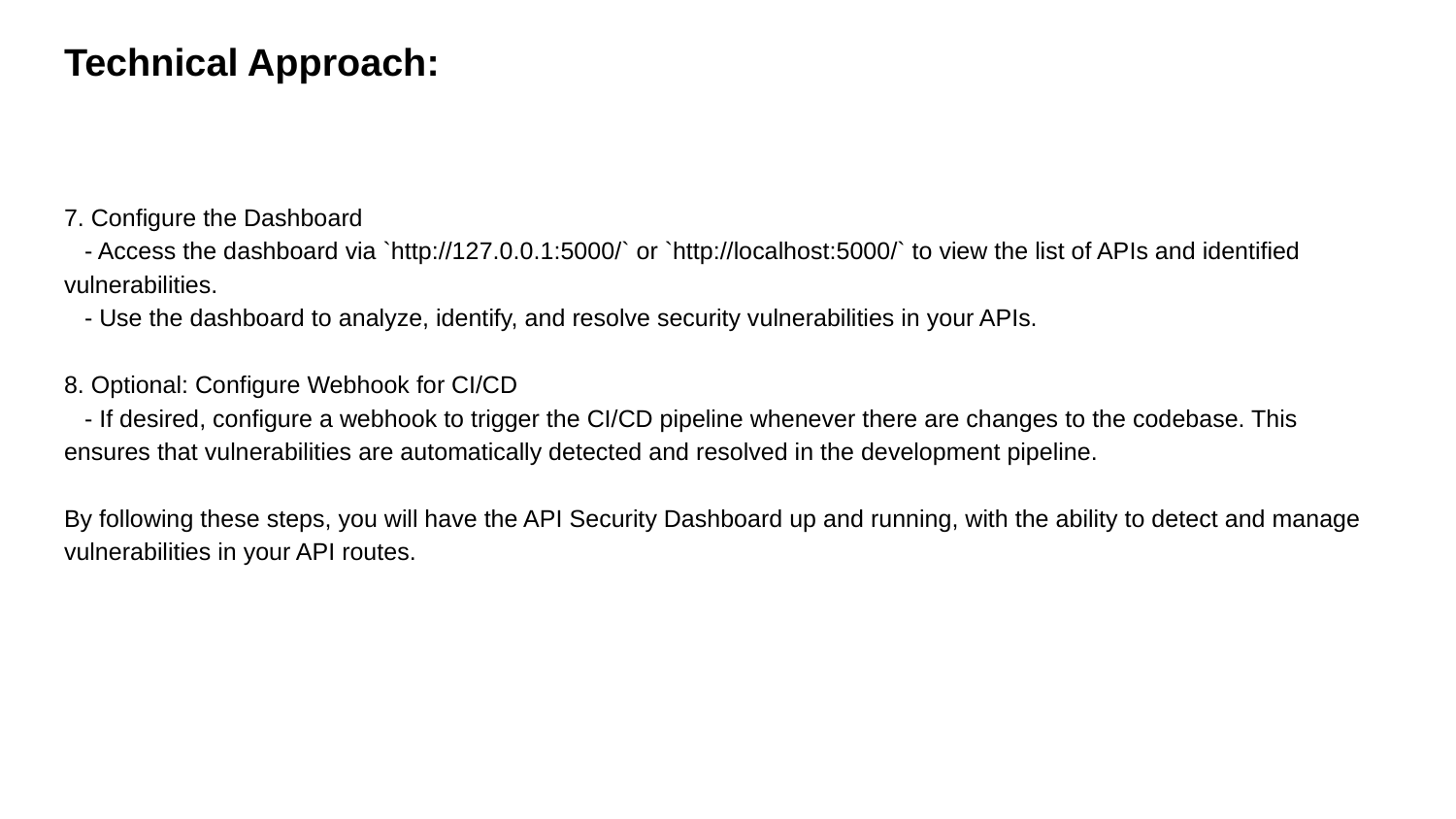

# Technical Approach:
7. Configure the Dashboard
   - Access the dashboard via `http://127.0.0.1:5000/` or `http://localhost:5000/` to view the list of APIs and identified vulnerabilities.
   - Use the dashboard to analyze, identify, and resolve security vulnerabilities in your APIs.

8. Optional: Configure Webhook for CI/CD
   - If desired, configure a webhook to trigger the CI/CD pipeline whenever there are changes to the codebase. This ensures that vulnerabilities are automatically detected and resolved in the development pipeline.

By following these steps, you will have the API Security Dashboard up and running, with the ability to detect and manage vulnerabilities in your API routes.